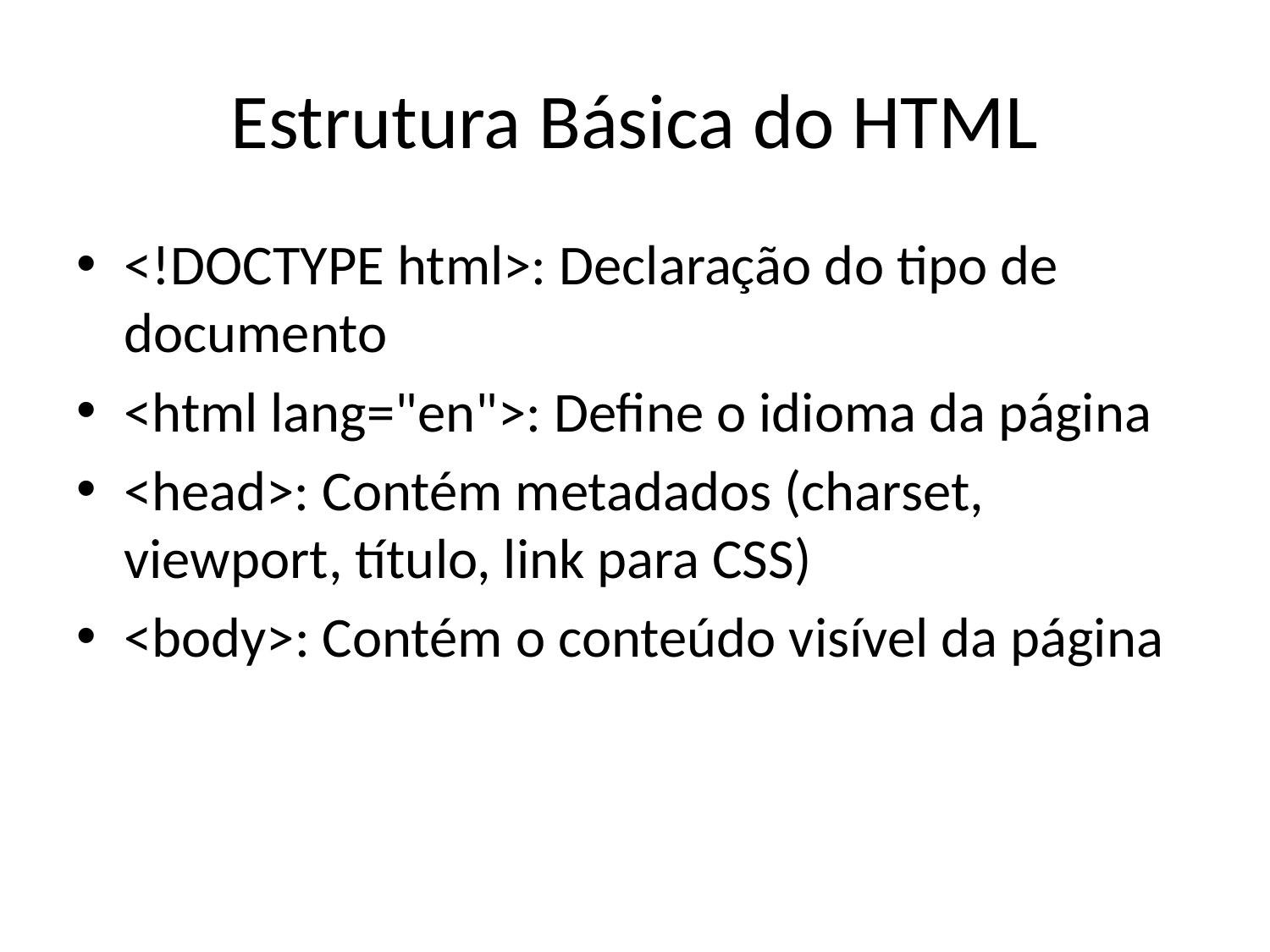

# Estrutura Básica do HTML
<!DOCTYPE html>: Declaração do tipo de documento
<html lang="en">: Define o idioma da página
<head>: Contém metadados (charset, viewport, título, link para CSS)
<body>: Contém o conteúdo visível da página